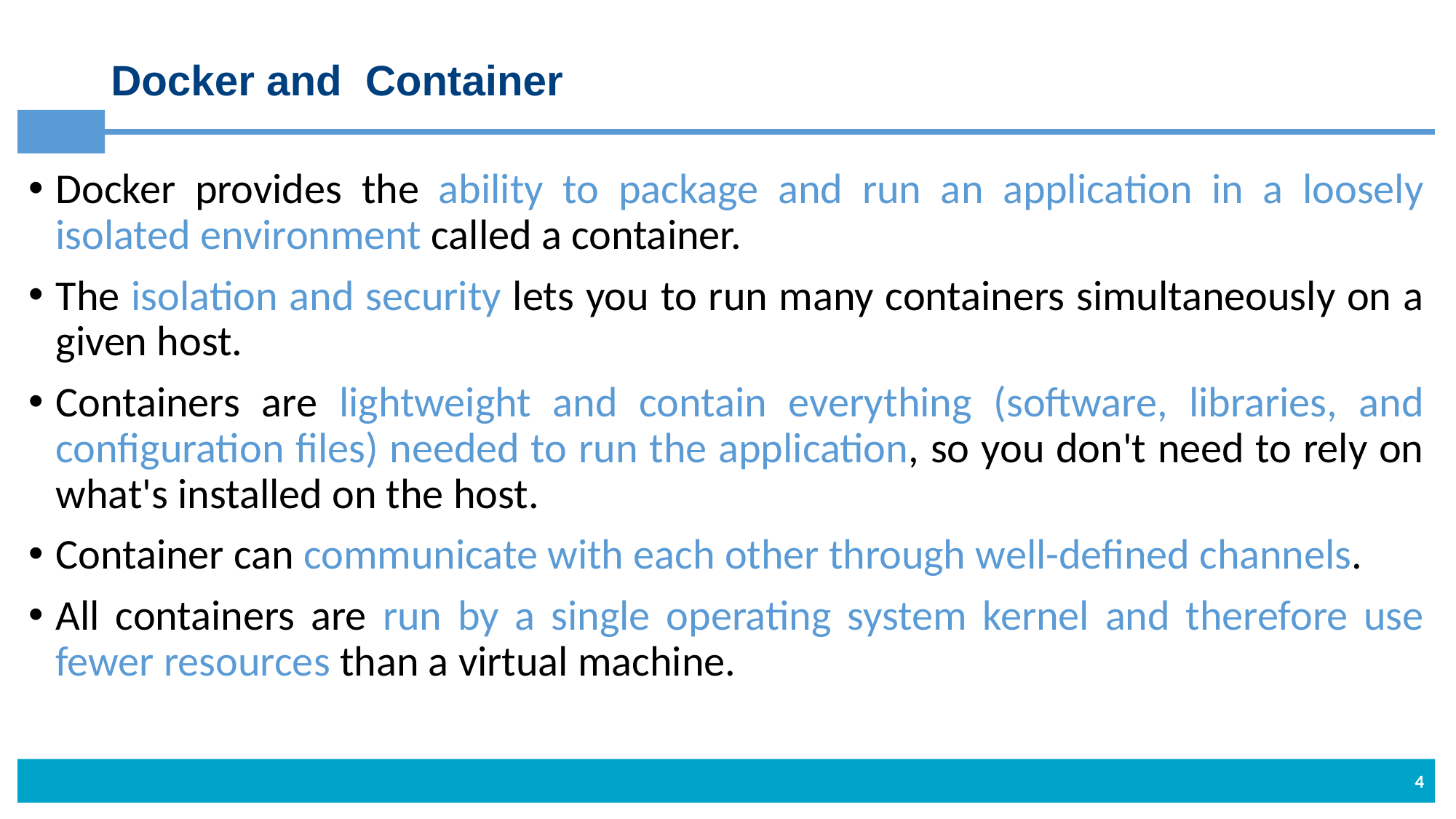

# Docker and  Container
Docker provides the ability to package and run an application in a loosely isolated environment called a container.
The isolation and security lets you to run many containers simultaneously on a given host.
Containers are lightweight and contain everything (software, libraries, and configuration files) needed to run the application, so you don't need to rely on what's installed on the host.
Container can communicate with each other through well-defined channels.
All containers are run by a single operating system kernel and therefore use fewer resources than a virtual machine.
4